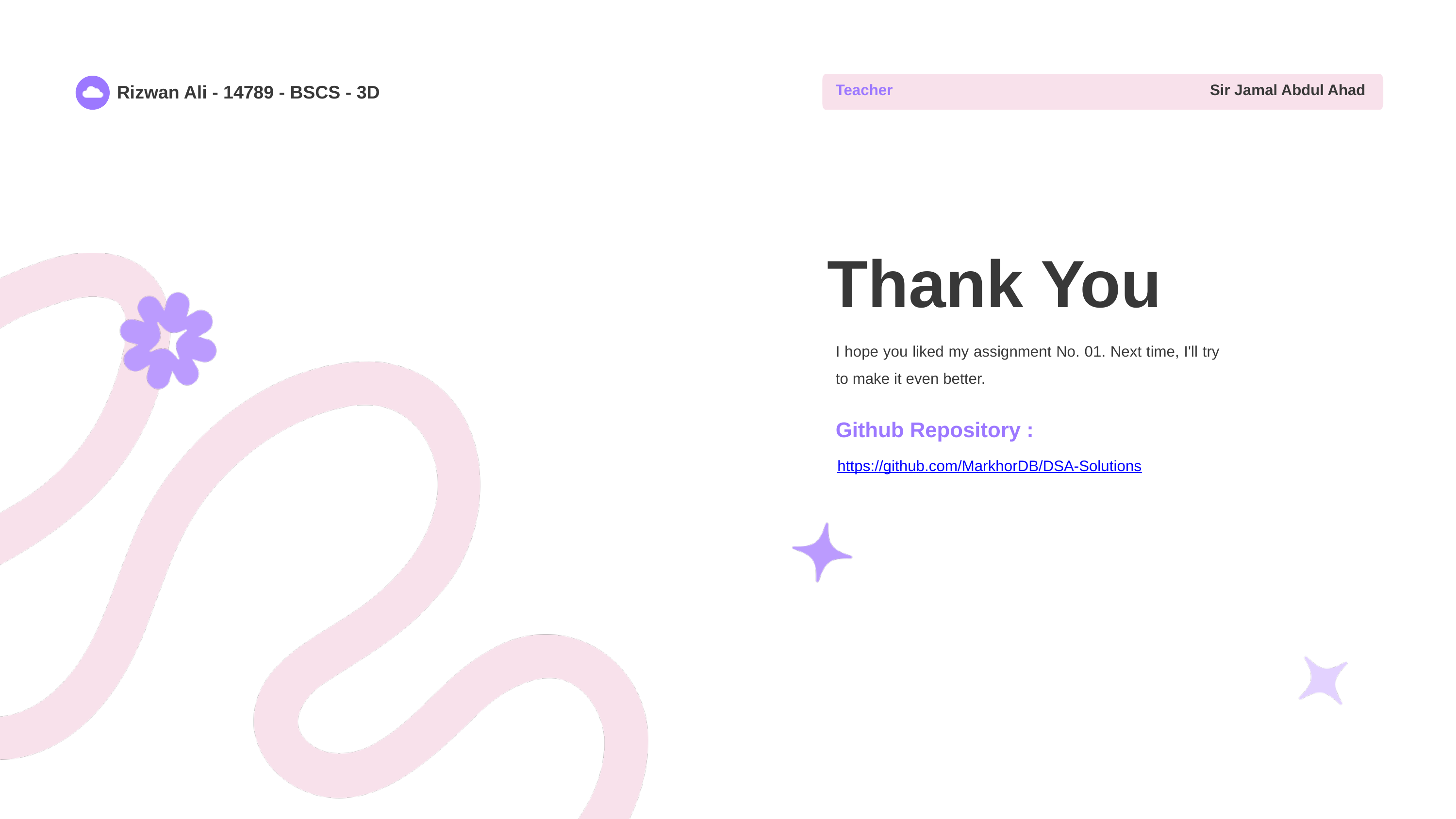

Teacher
Sir Jamal Abdul Ahad
Rizwan Ali - 14789 - BSCS - 3D

Thank You

I hope you liked my assignment No. 01. Next time, I'll try to make it even better.
Github Repository :
https://github.com/MarkhorDB/DSA-Solutions